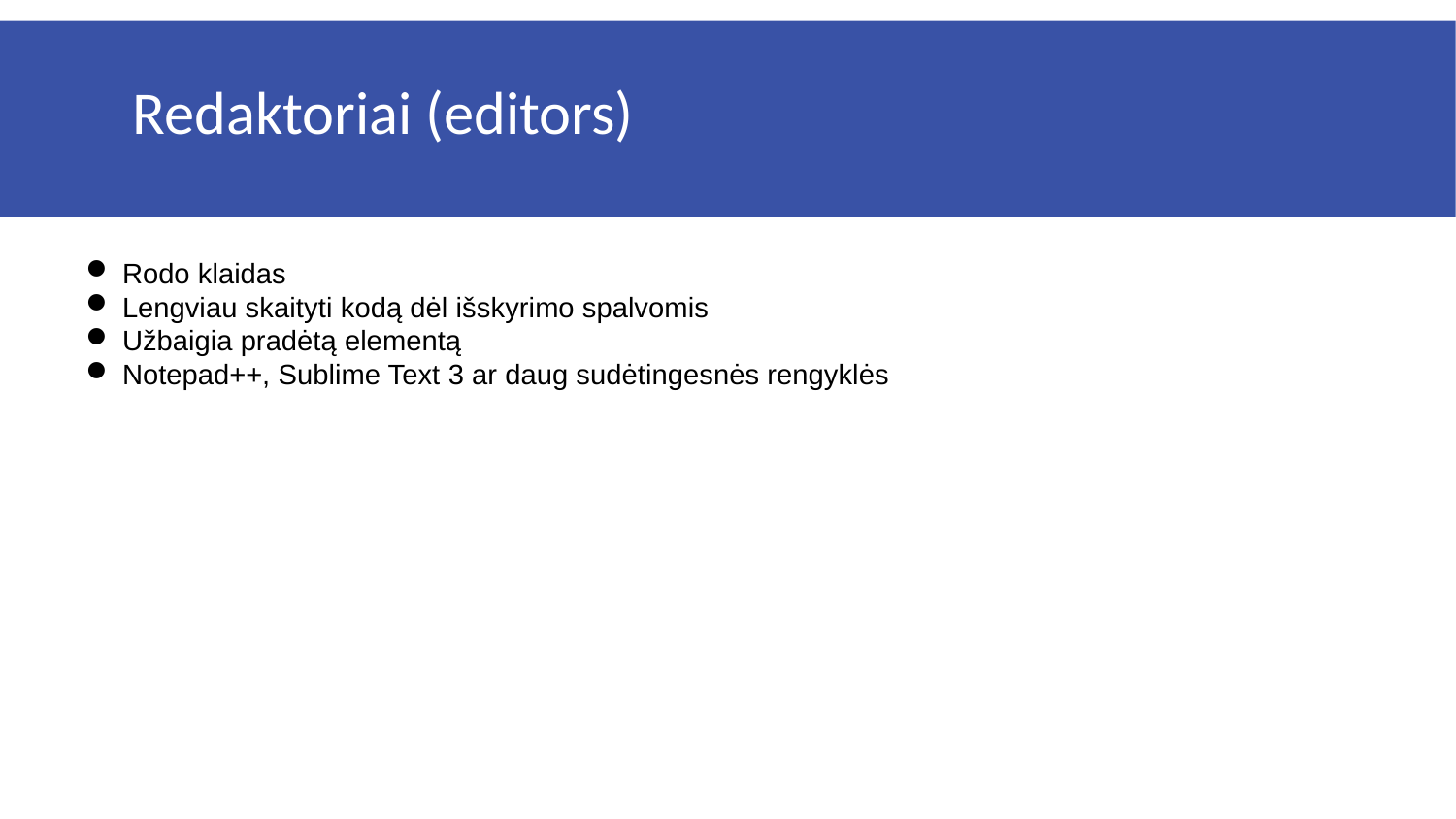

Redaktoriai (editors)
Rodo klaidas
Lengviau skaityti kodą dėl išskyrimo spalvomis
Užbaigia pradėtą elementą
Notepad++, Sublime Text 3 ar daug sudėtingesnės rengyklės